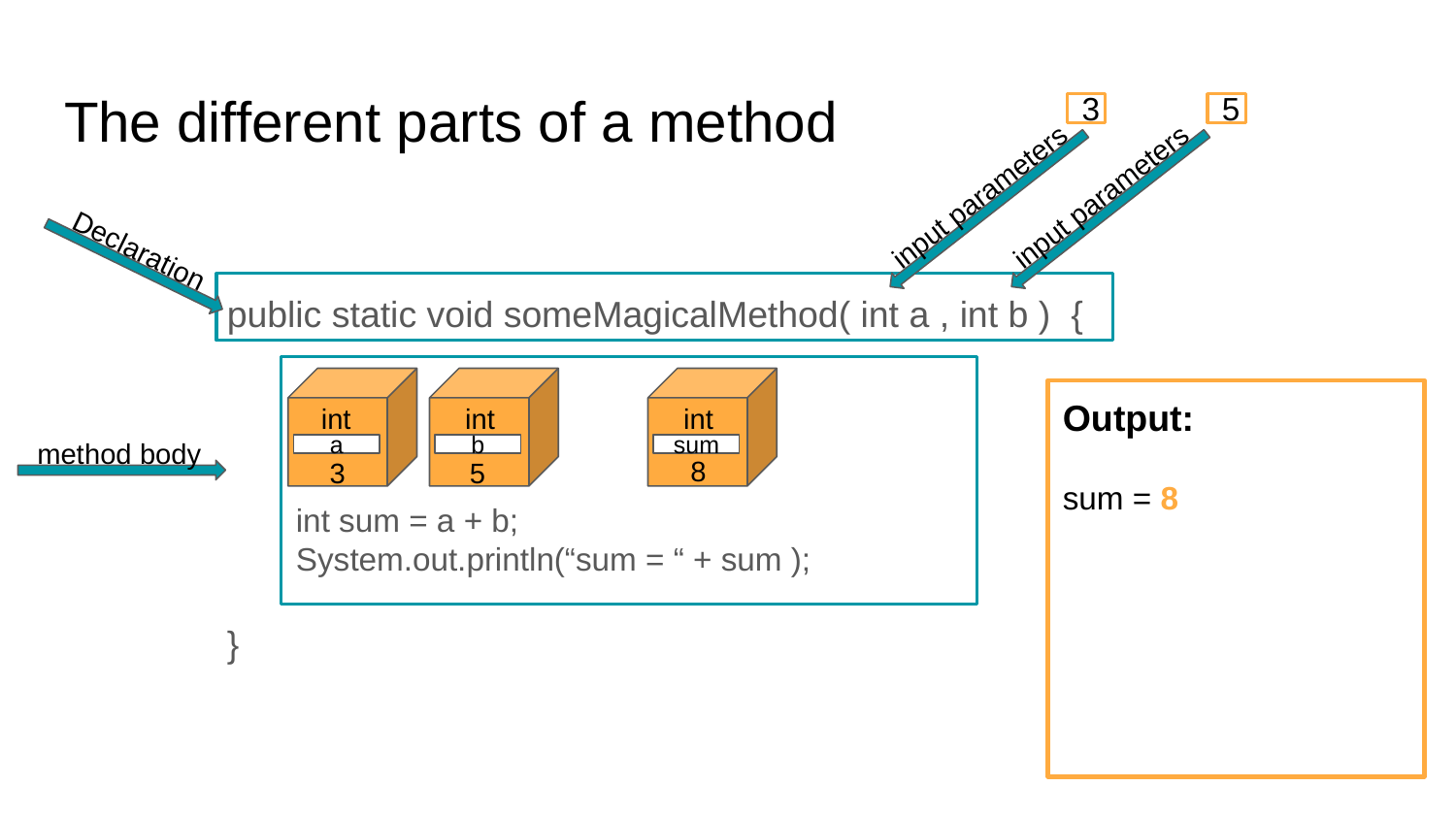

# The different parts of a method
3
5
input parameters
input parameters
Declaration

public static void someMagicalMethod( int a , int b )  {

}

int sum = a + b;
System.out.println(“sum = “ + sum );

Output:

sum = 8
int
int
int
a
b
sum
8
3
5
method body